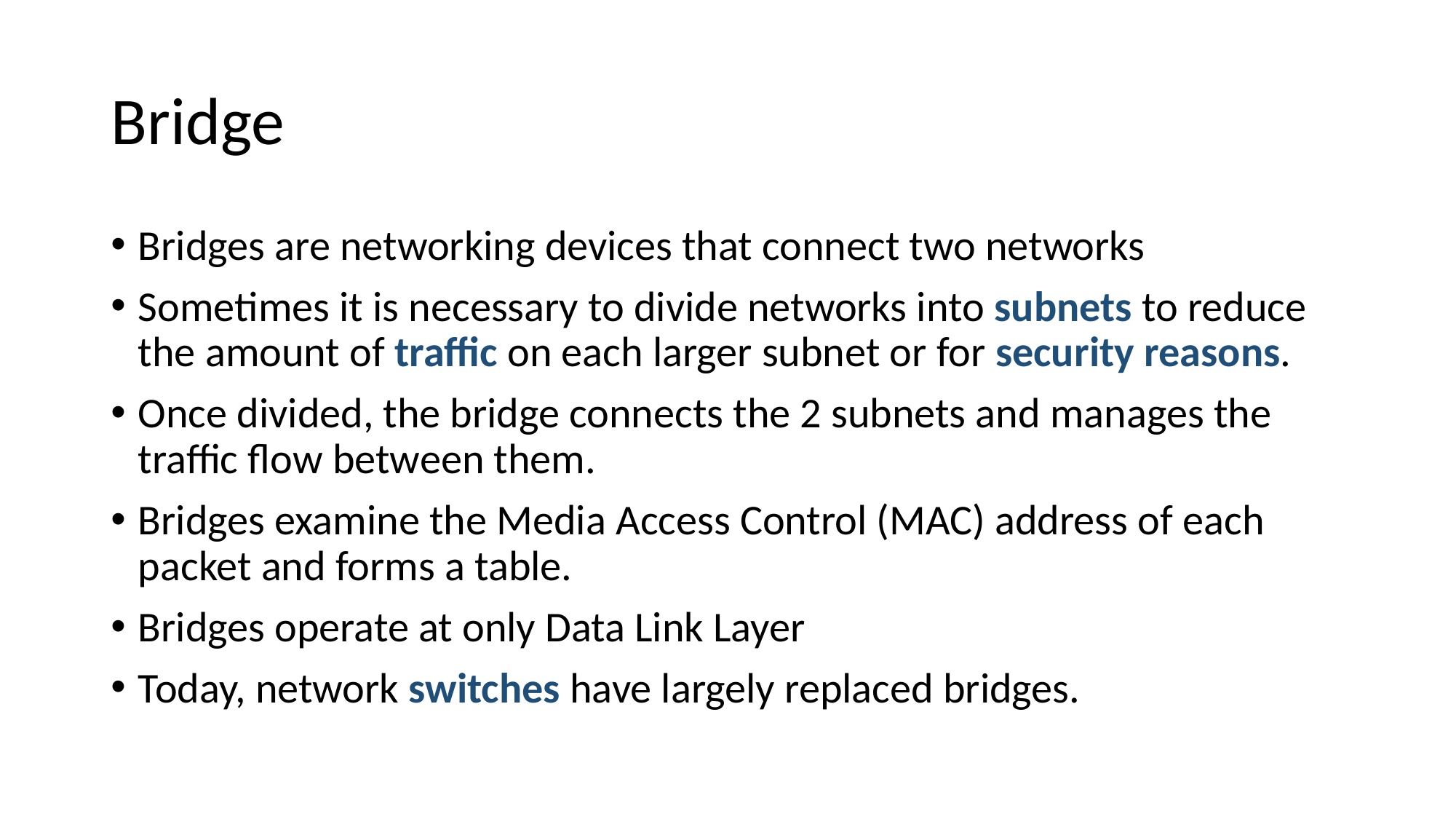

# Bridge
Bridges are networking devices that connect two networks
Sometimes it is necessary to divide networks into subnets to reduce the amount of traffic on each larger subnet or for security reasons.
Once divided, the bridge connects the 2 subnets and manages the traffic flow between them.
Bridges examine the Media Access Control (MAC) address of each packet and forms a table.
Bridges operate at only Data Link Layer
Today, network switches have largely replaced bridges.